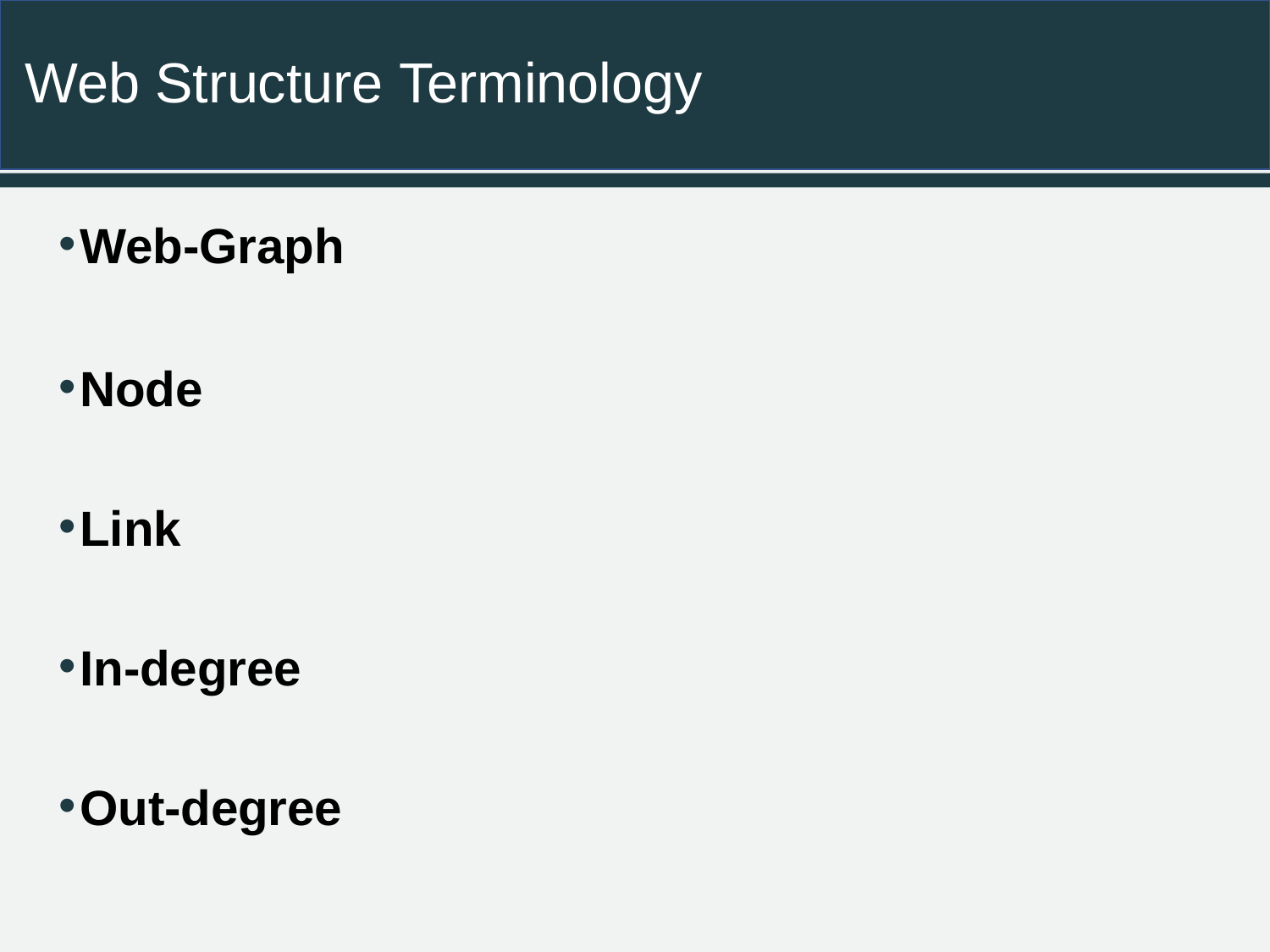

# Web Structure Terminology
Web-Graph

Node

Link

In-degree

Out-degree